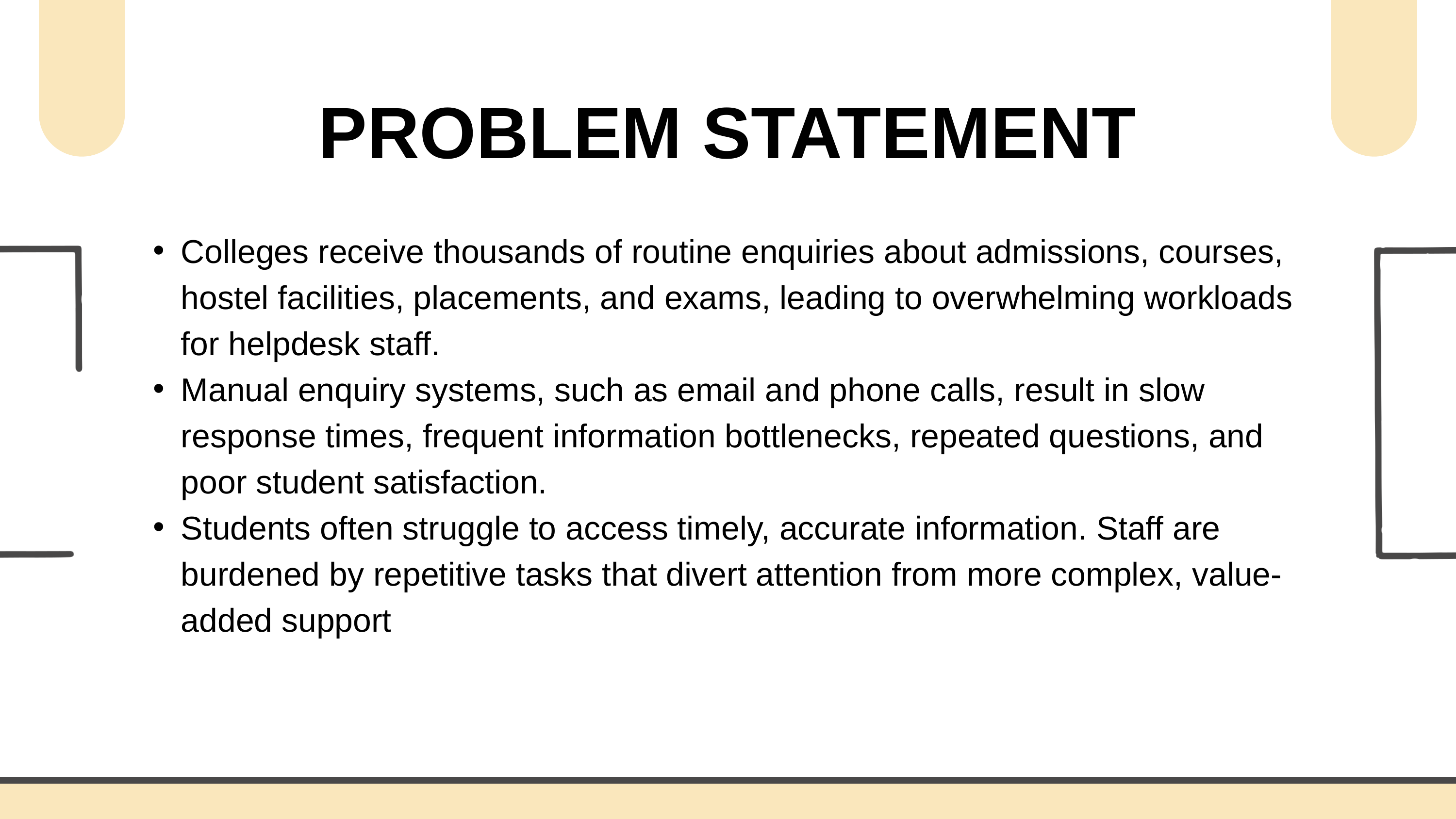

PROBLEM STATEMENT
Colleges receive thousands of routine enquiries about admissions, courses, hostel facilities, placements, and exams, leading to overwhelming workloads for helpdesk staff.
Manual enquiry systems, such as email and phone calls, result in slow response times, frequent information bottlenecks, repeated questions, and poor student satisfaction.
Students often struggle to access timely, accurate information. Staff are burdened by repetitive tasks that divert attention from more complex, value-added support